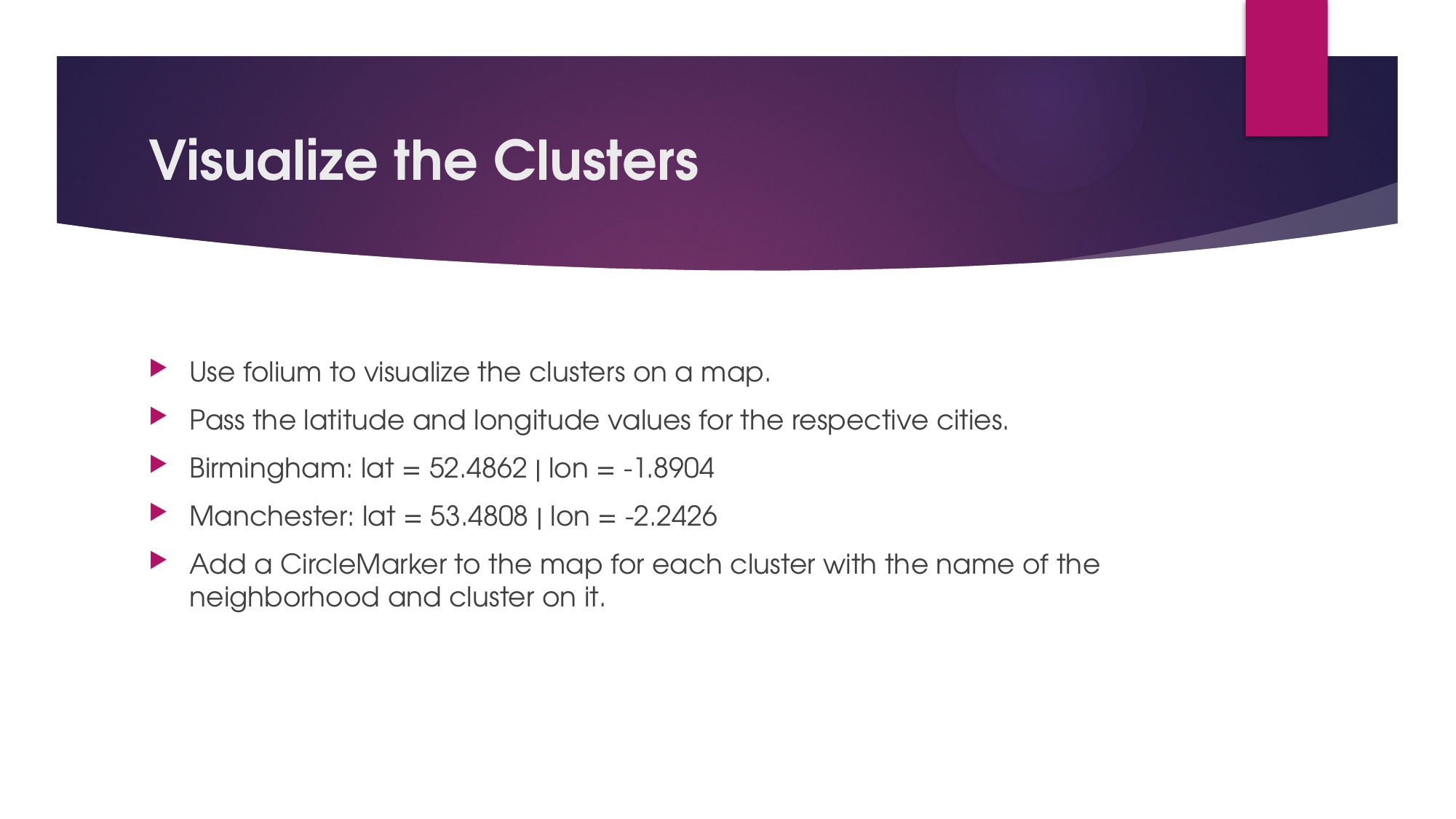

# Visualize the Clusters
Use folium to visualize the clusters on a map.
Pass the latitude and longitude values for the respective cities.
Birmingham: lat = 52.4862 | lon = -1.8904
Manchester: lat = 53.4808 | lon = -2.2426
Add a CircleMarker to the map for each cluster with the name of the neighborhood and cluster on it.